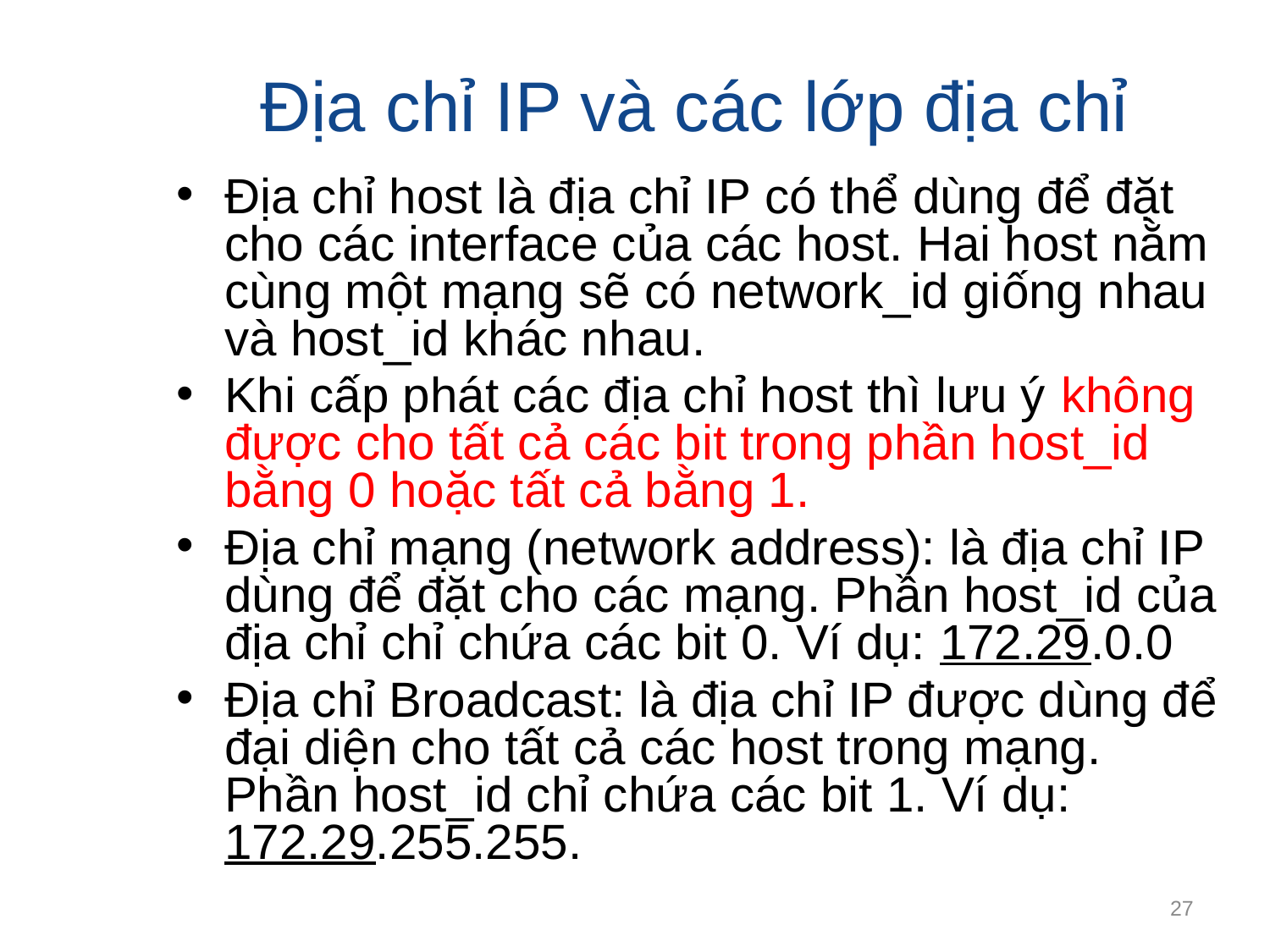

# Địa chỉ IP và các lớp địa chỉ
Ðịa chỉ host là địa chỉ IP có thể dùng để đặt cho các interface của các host. Hai host nằm cùng một mạng sẽ có network_id giống nhau và host_id khác nhau.
Khi cấp phát các địa chỉ host thì lưu ý không được cho tất cả các bit trong phần host_id bằng 0 hoặc tất cả bằng 1.
Ðịa chỉ mạng (network address): là địa chỉ IP dùng để đặt cho các mạng. Phần host_id của địa chỉ chỉ chứa các bit 0. Ví dụ: 172.29.0.0
Ðịa chỉ Broadcast: là địa chỉ IP được dùng để đại diện cho tất cả các host trong mạng. Phần host_id chỉ chứa các bit 1. Ví dụ: 172.29.255.255.

27